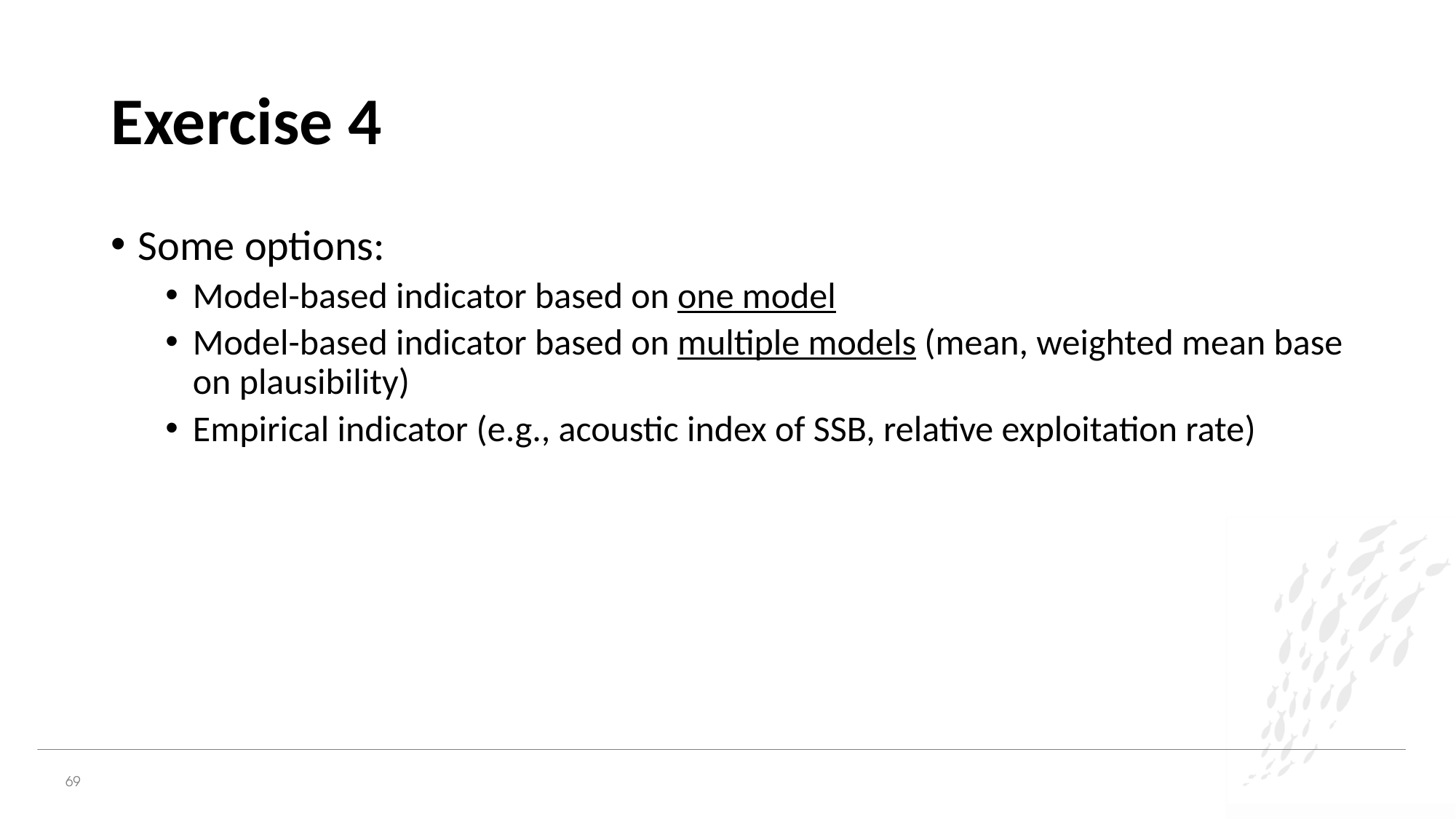

# Exercise 4
Some options:
Model-based indicator based on one model
Model-based indicator based on multiple models (mean, weighted mean base on plausibility)
Empirical indicator (e.g., acoustic index of SSB, relative exploitation rate)